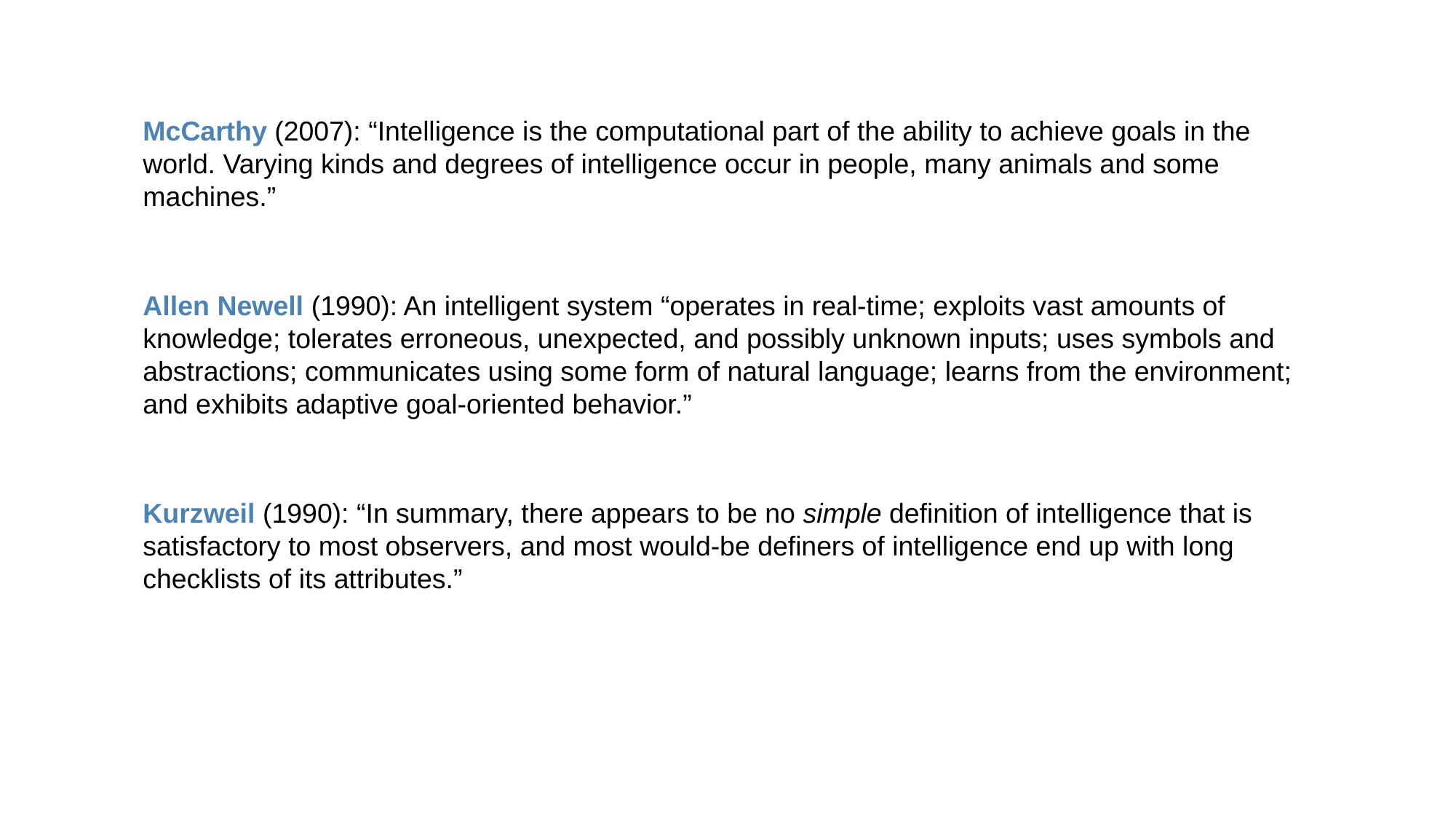

McCarthy (2007): “Intelligence is the computational part of the ability to achieve goals in the world. Varying kinds and degrees of intelligence occur in people, many animals and some machines.”

Allen Newell (1990): An intelligent system “operates in real-time; exploits vast amounts of knowledge; tolerates erroneous, unexpected, and possibly unknown inputs; uses symbols and abstractions; communicates using some form of natural language; learns from the environment; and exhibits adaptive goal-oriented behavior.”

Kurzweil (1990): “In summary, there appears to be no simple definition of intelligence that is satisfactory to most observers, and most would-be definers of intelligence end up with long checklists of its attributes.”